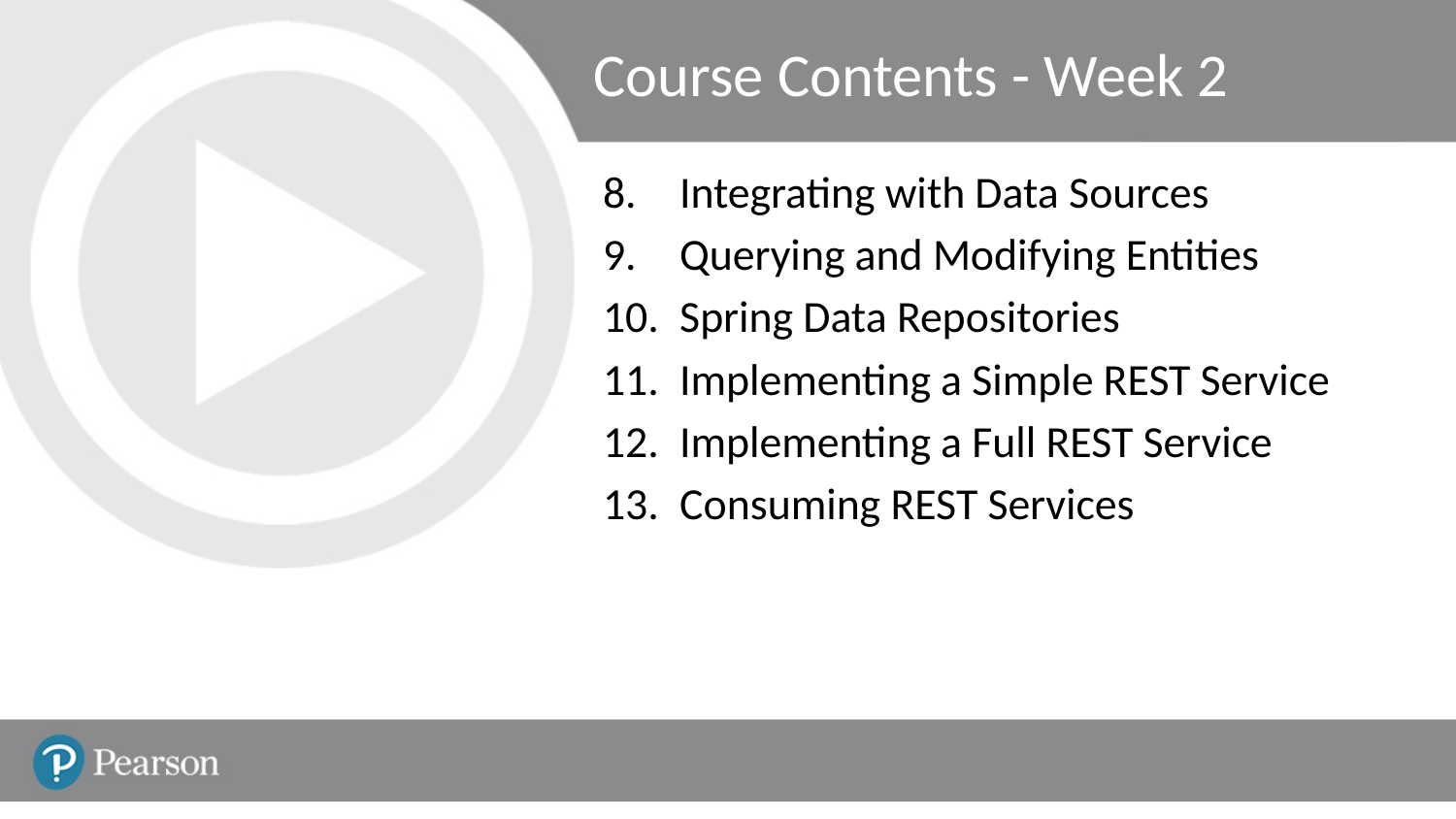

# Course Contents - Week 2
Integrating with Data Sources
Querying and Modifying Entities
Spring Data Repositories
Implementing a Simple REST Service
Implementing a Full REST Service
Consuming REST Services